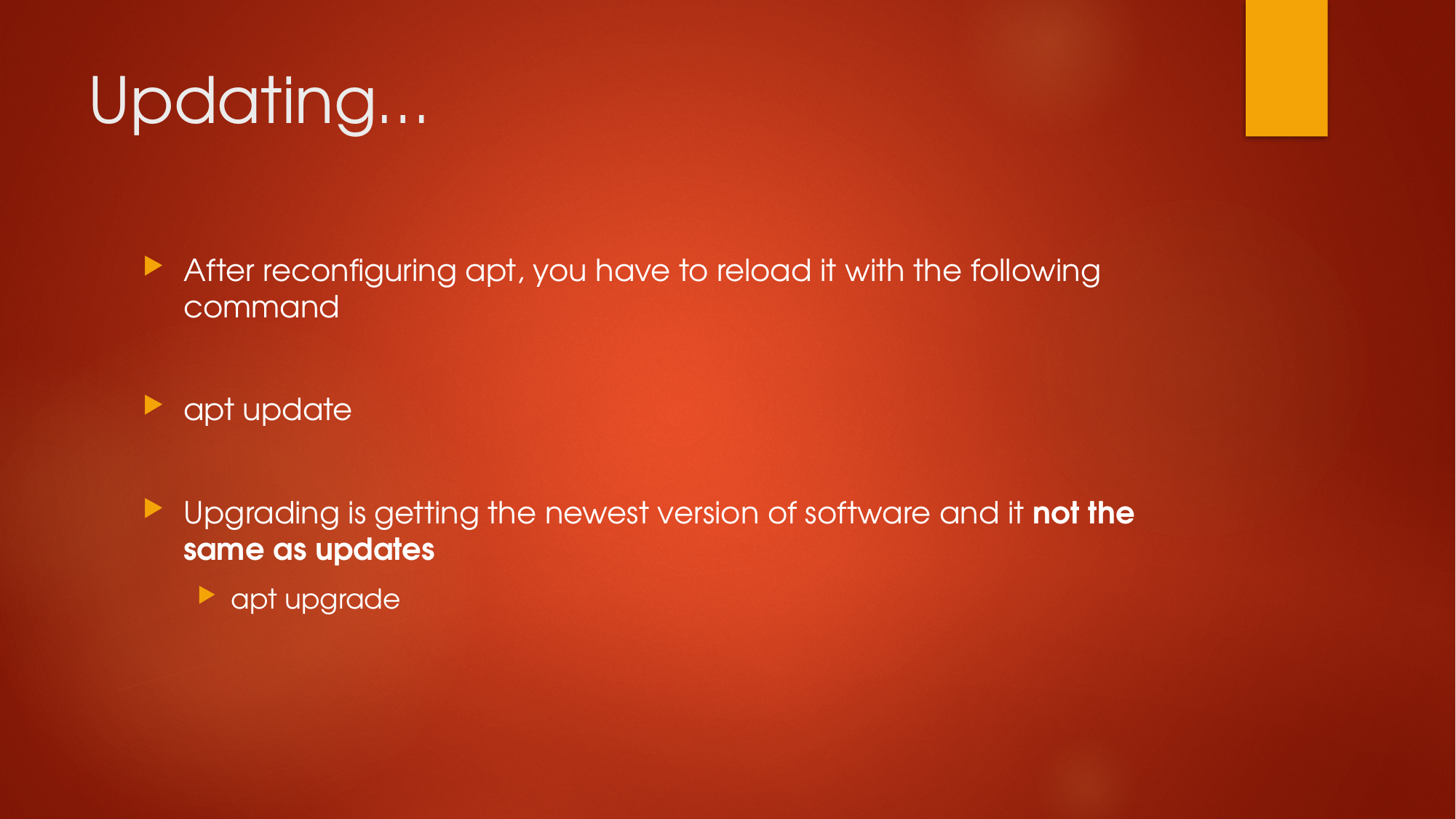

# Updating…
After reconfiguring apt, you have to reload it with the following command

apt update

Upgrading is getting the newest version of software and it not the same as updates
apt upgrade